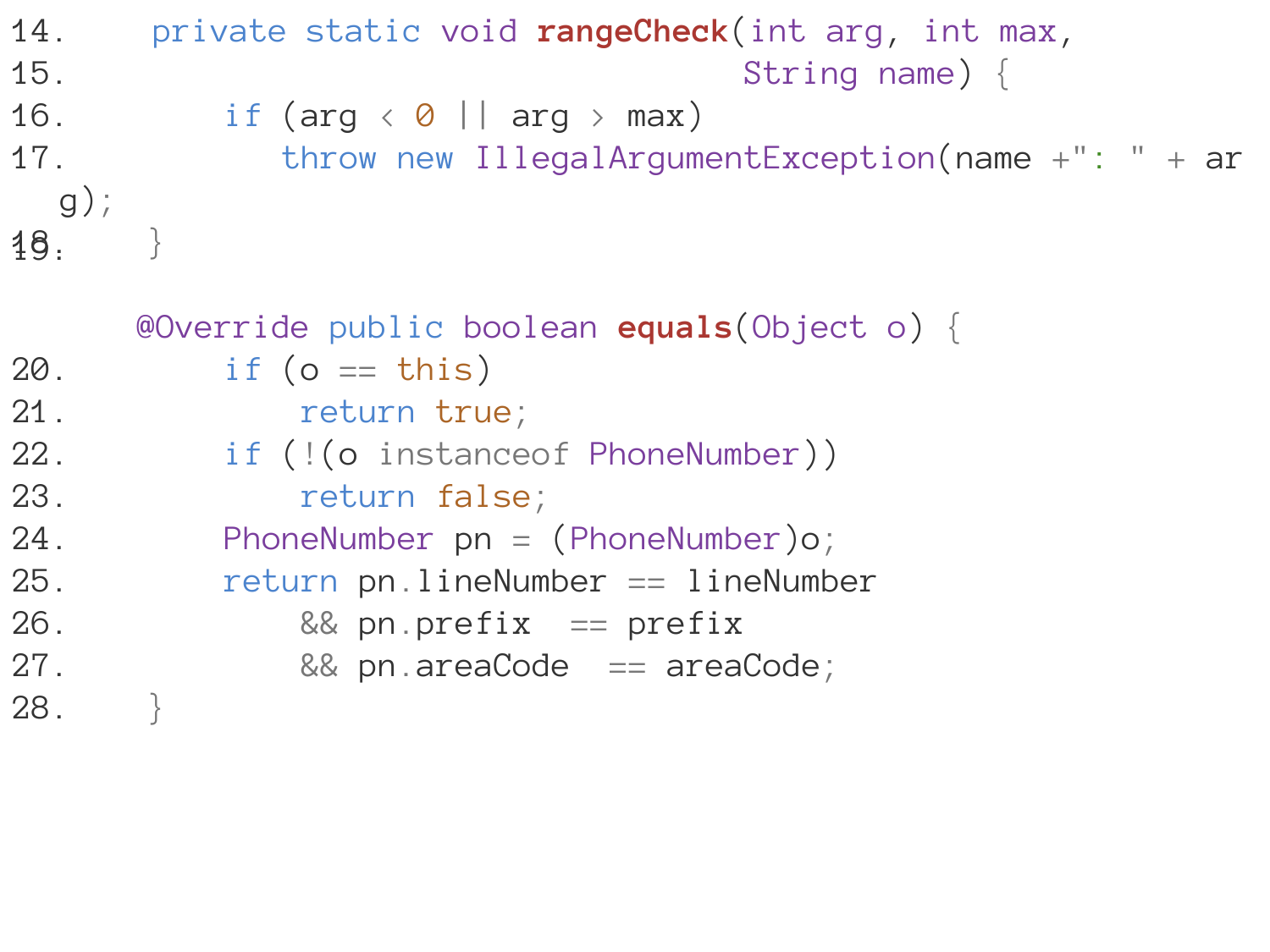

private static void rangeCheck(int arg, int max,
                                   String name) {
        if (arg < 0 || arg > max)
           throw new IllegalArgumentException(name +": " + arg);
    }
    @Override public boolean equals(Object o) {
        if (o == this)
            return true;
        if (!(o instanceof PhoneNumber))
            return false;
        PhoneNumber pn = (PhoneNumber)o;
        return pn.lineNumber == lineNumber
            && pn.prefix  == prefix
            && pn.areaCode  == areaCode;
    }